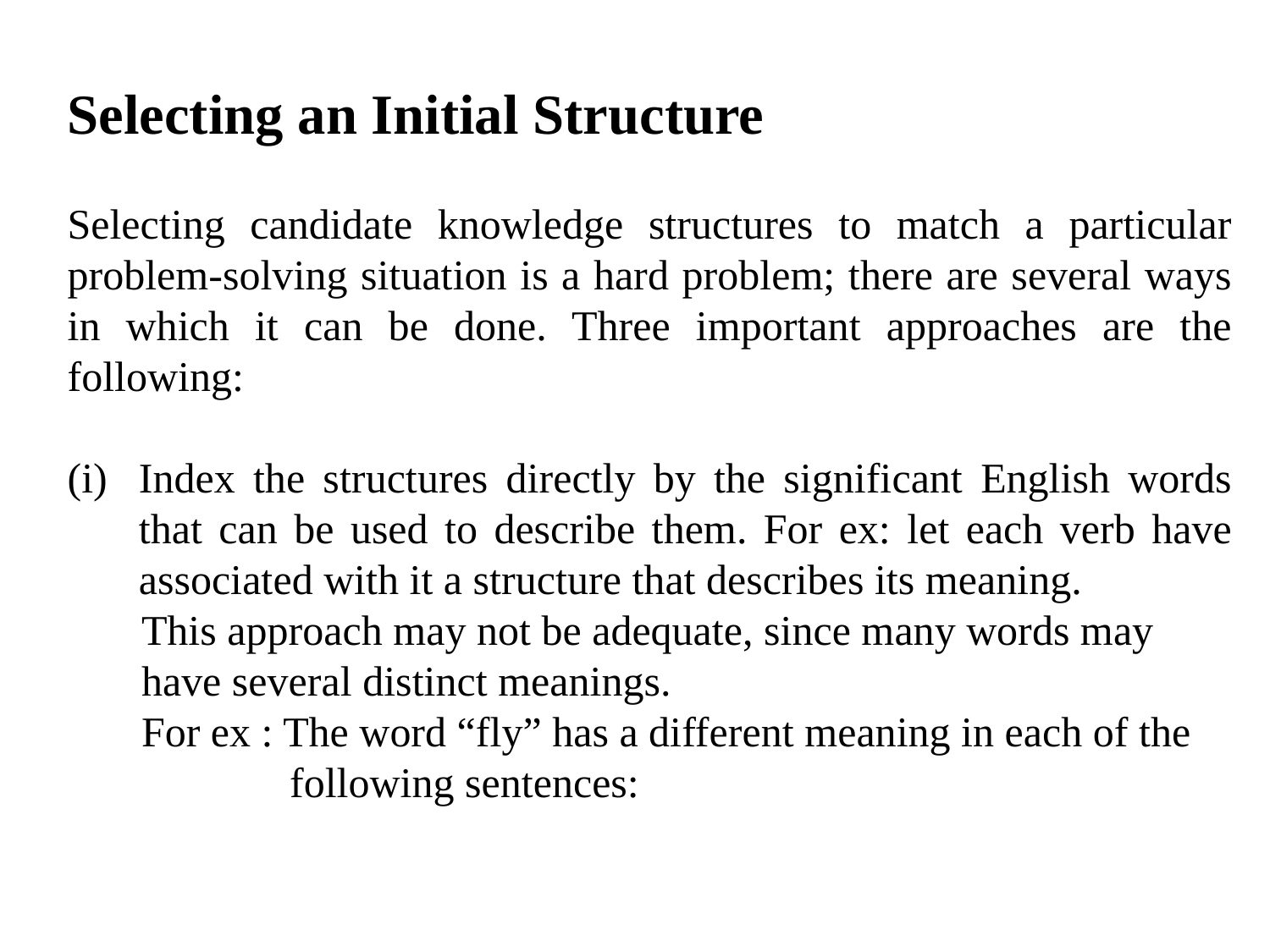

Selecting an Initial Structure

Selecting candidate knowledge structures to match a particular problem-solving situation is a hard problem; there are several ways in which it can be done. Three important approaches are the following:

Index the structures directly by the significant English words that can be used to describe them. For ex: let each verb have associated with it a structure that describes its meaning.
       This approach may not be adequate, since many words may
       have several distinct meanings.
       For ex : The word “fly” has a different meaning in each of the
                     following sentences: